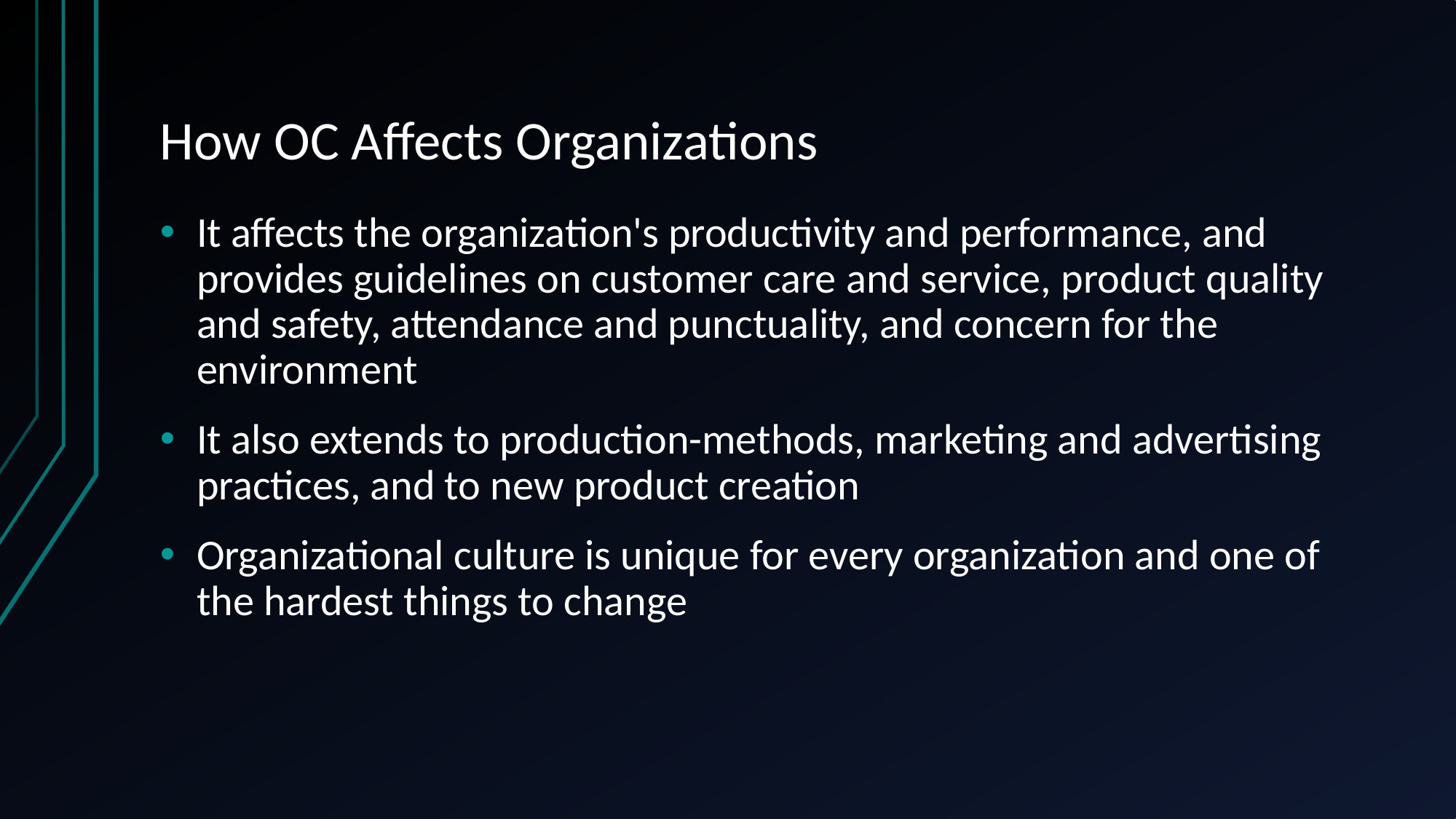

# How OC Affects Organizations
It affects the organization's productivity and performance, and provides guidelines on customer care and service, product quality and safety, attendance and punctuality, and concern for the environment
It also extends to production-methods, marketing and advertising practices, and to new product creation
Organizational culture is unique for every organization and one of the hardest things to change